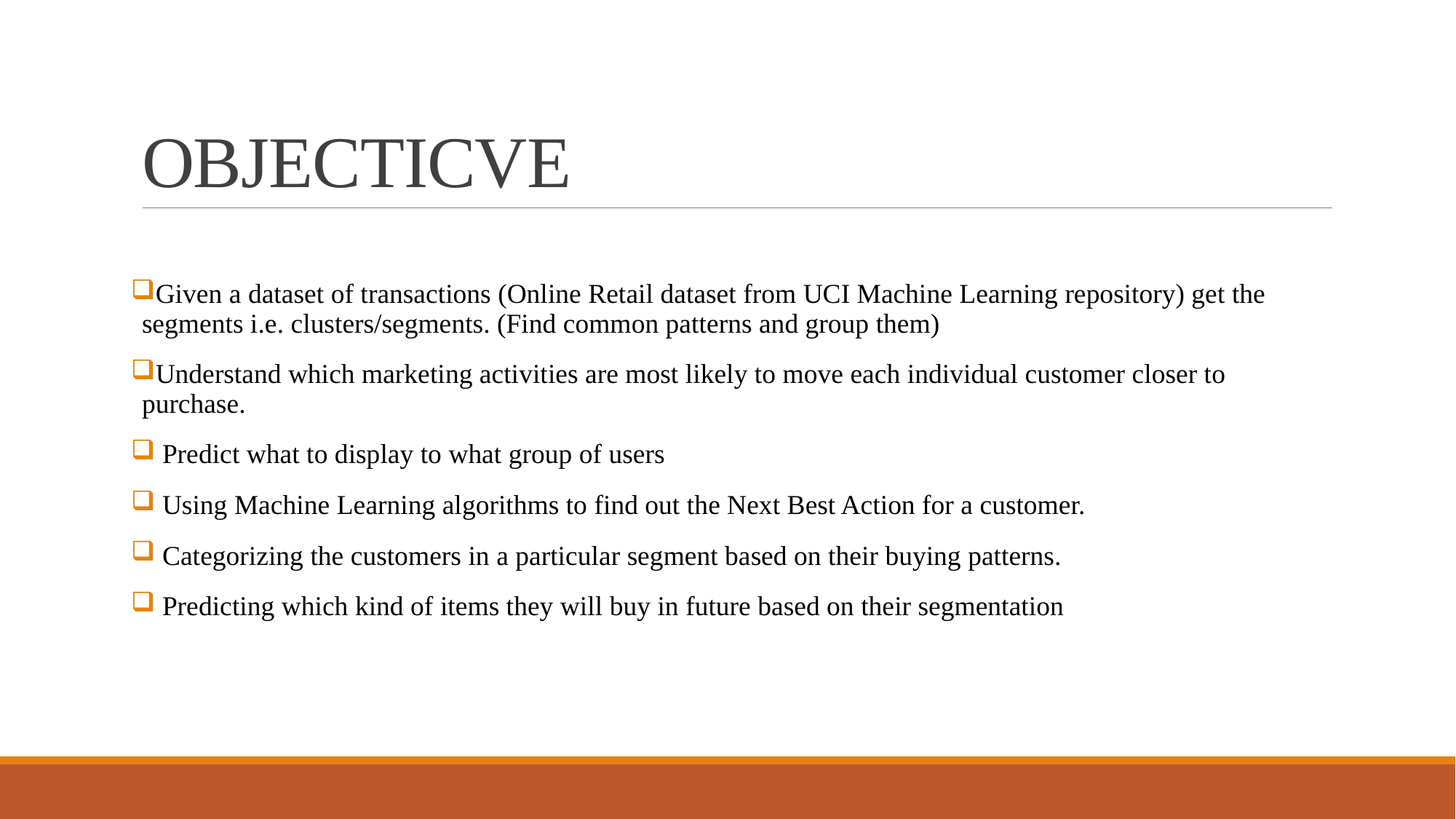

# OBJECTICVE

Given a dataset of transactions (Online Retail dataset from UCI Machine Learning repository) get the segments i.e. clusters/segments. (Find common patterns and group them)
Understand which marketing activities are most likely to move each individual customer closer to purchase.
 Predict what to display to what group of users
 Using Machine Learning algorithms to find out the Next Best Action for a customer.
 Categorizing the customers in a particular segment based on their buying patterns.
 Predicting which kind of items they will buy in future based on their segmentation